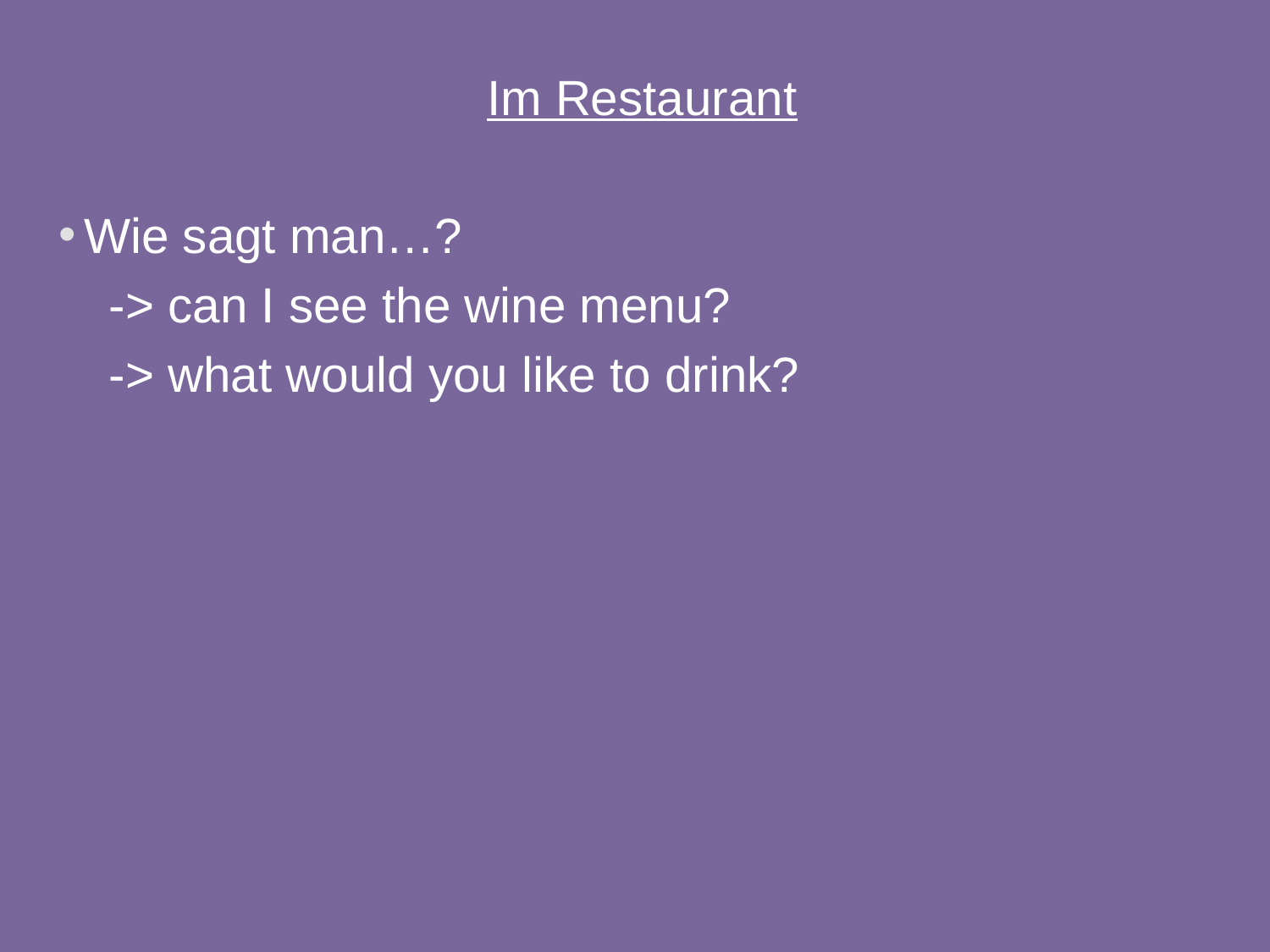

Im Restaurant

Wie sagt man…?
-> can I see the wine menu?
-> what would you like to drink?

14